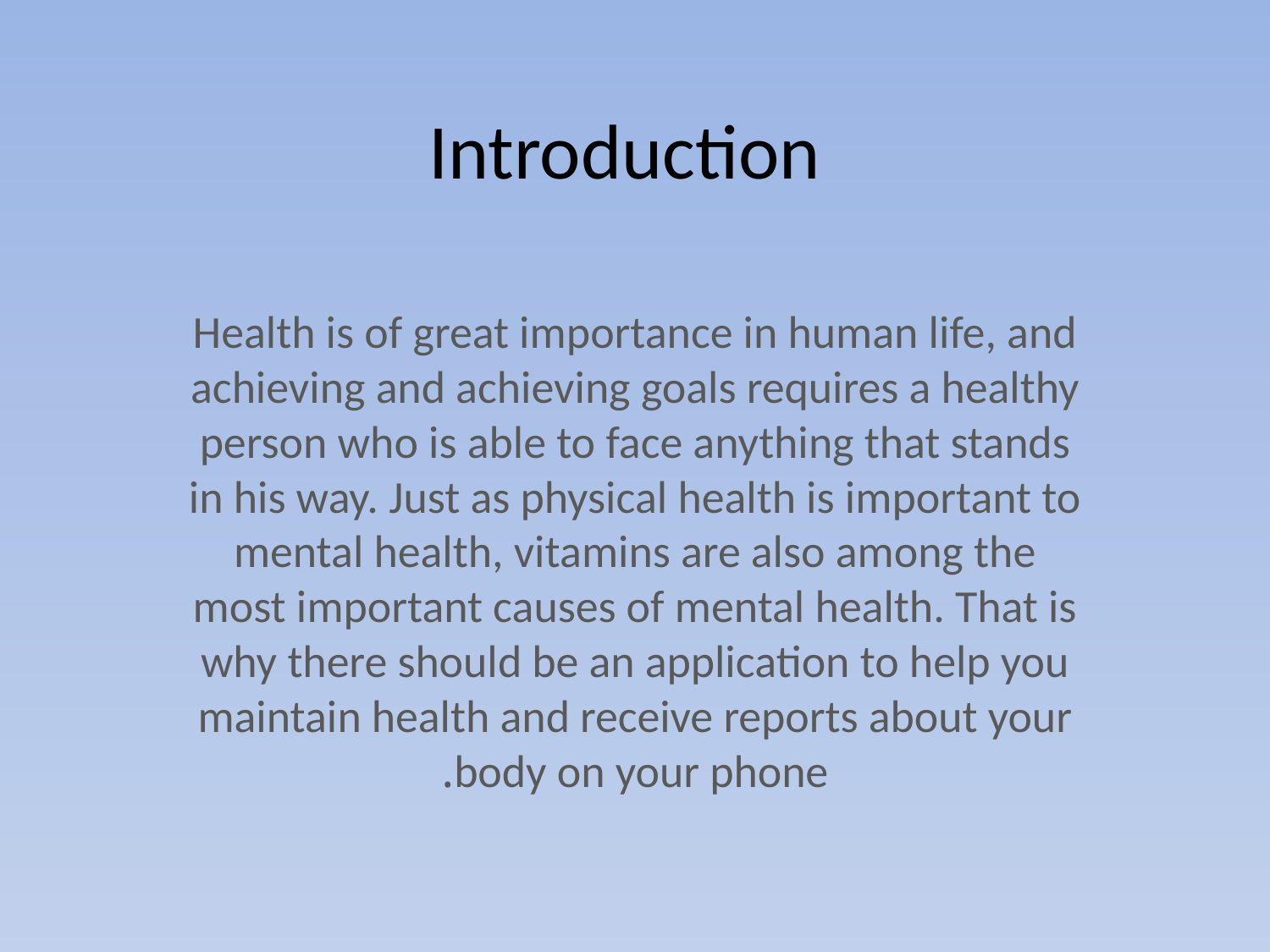

# Introduction
Health is of great importance in human life, and achieving and achieving goals requires a healthy person who is able to face anything that stands in his way. Just as physical health is important to mental health, vitamins are also among the most important causes of mental health. That is why there should be an application to help you maintain health and receive reports about your body on your phone.